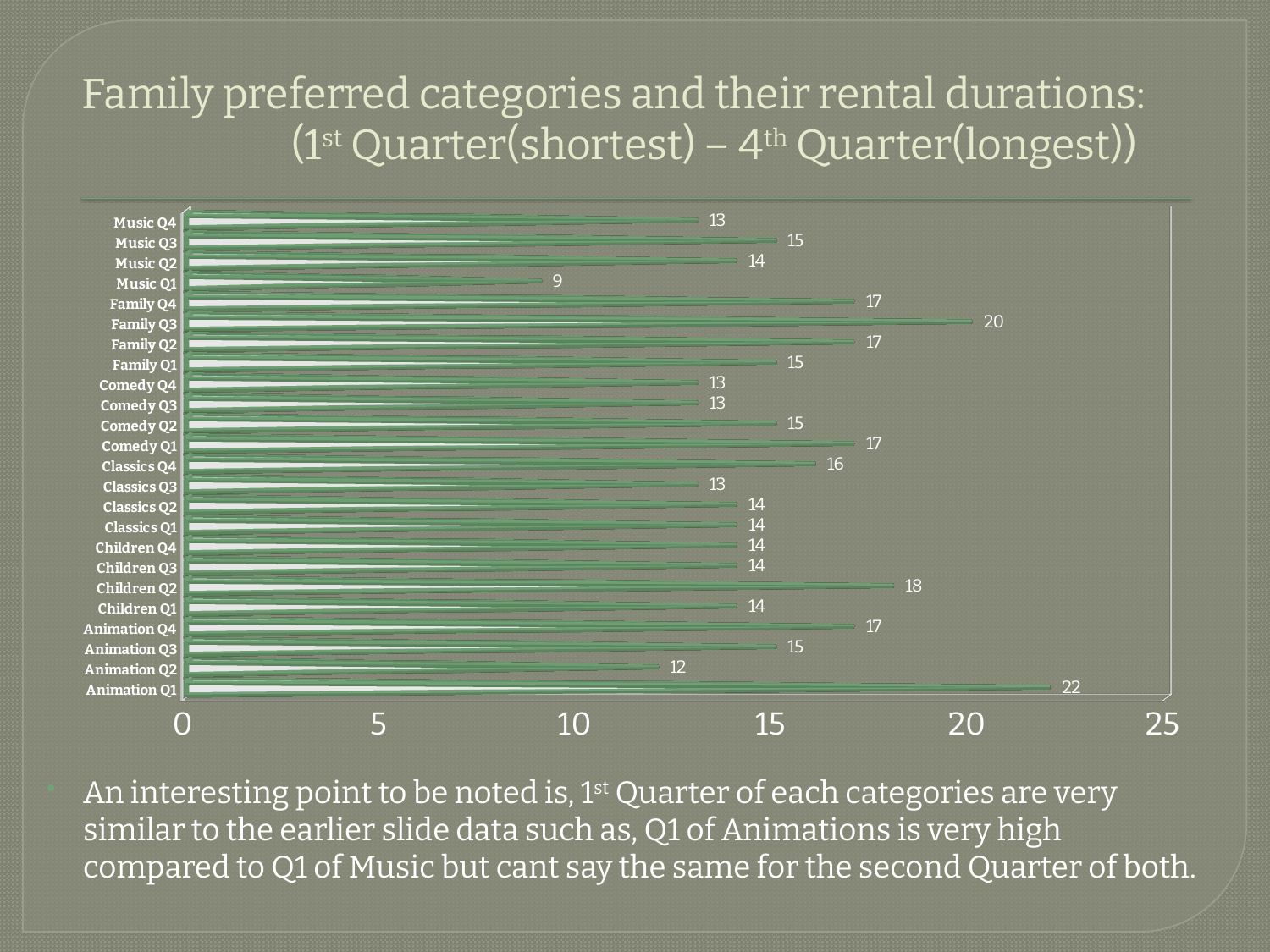

# Family preferred categories and their rental durations: (1st Quarter(shortest) – 4th Quarter(longest))

[unsupported chart]

An interesting point to be noted is, 1st Quarter of each categories are very similar to the earlier slide data such as, Q1 of Animations is very high compared to Q1 of Music but cant say the same for the second Quarter of both.